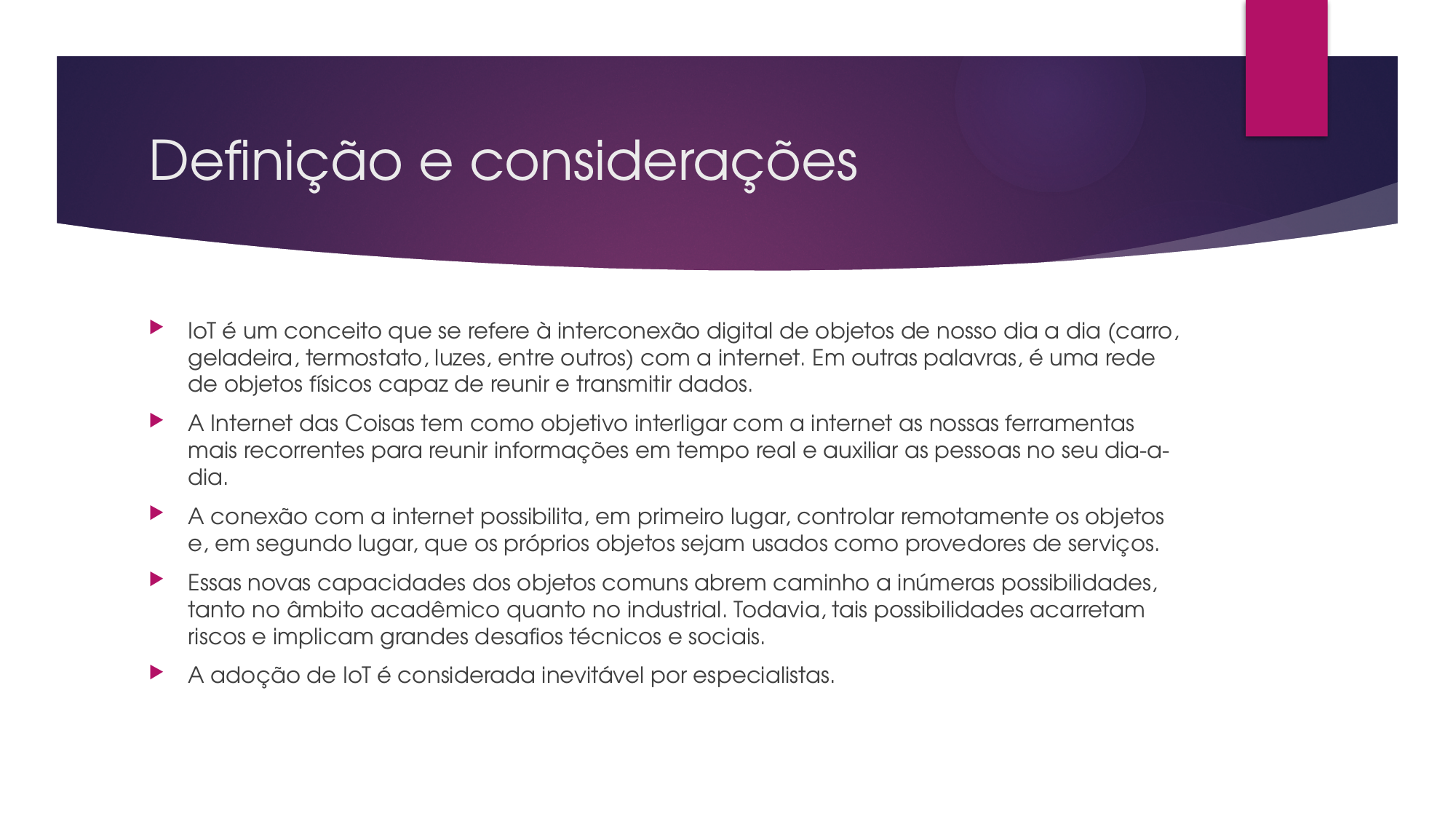

# Definição e considerações
IoT é um conceito que se refere à interconexão digital de objetos de nosso dia a dia (carro, geladeira, termostato, luzes, entre outros) com a internet. Em outras palavras, é uma rede de objetos físicos capaz de reunir e transmitir dados.
A Internet das Coisas tem como objetivo interligar com a internet as nossas ferramentas mais recorrentes para reunir informações em tempo real e auxiliar as pessoas no seu dia-a-dia.
A conexão com a internet possibilita, em primeiro lugar, controlar remotamente os objetos e, em segundo lugar, que os próprios objetos sejam usados como provedores de serviços.
Essas novas capacidades dos objetos comuns abrem caminho a inúmeras possibilidades, tanto no âmbito acadêmico quanto no industrial. Todavia, tais possibilidades acarretam riscos e implicam grandes desafios técnicos e sociais.
A adoção de IoT é considerada inevitável por especialistas.